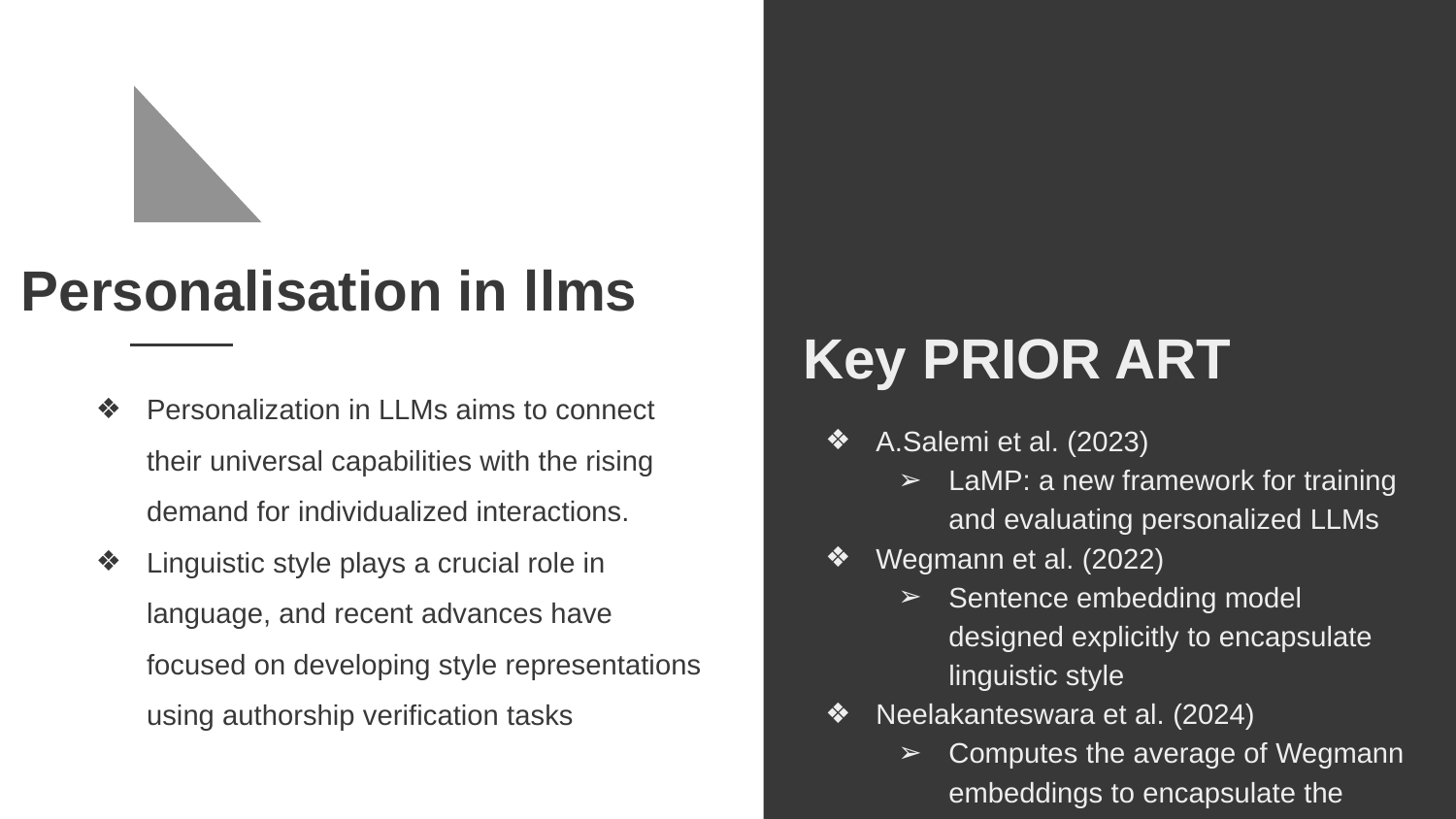

# Personalisation in llms
Key PRIOR ART
Personalization in LLMs aims to connect their universal capabilities with the rising demand for individualized interactions.
Linguistic style plays a crucial role in language, and recent advances have focused on developing style representations using authorship verification tasks

A.Salemi et al. (2023)
LaMP: a new framework for training and evaluating personalized LLMs
Wegmann et al. (2022)
Sentence embedding model designed explicitly to encapsulate linguistic style
Neelakanteswara et al. (2024)
Computes the average of Wegmann embeddings to encapsulate the overall stylistic tendencies of the author